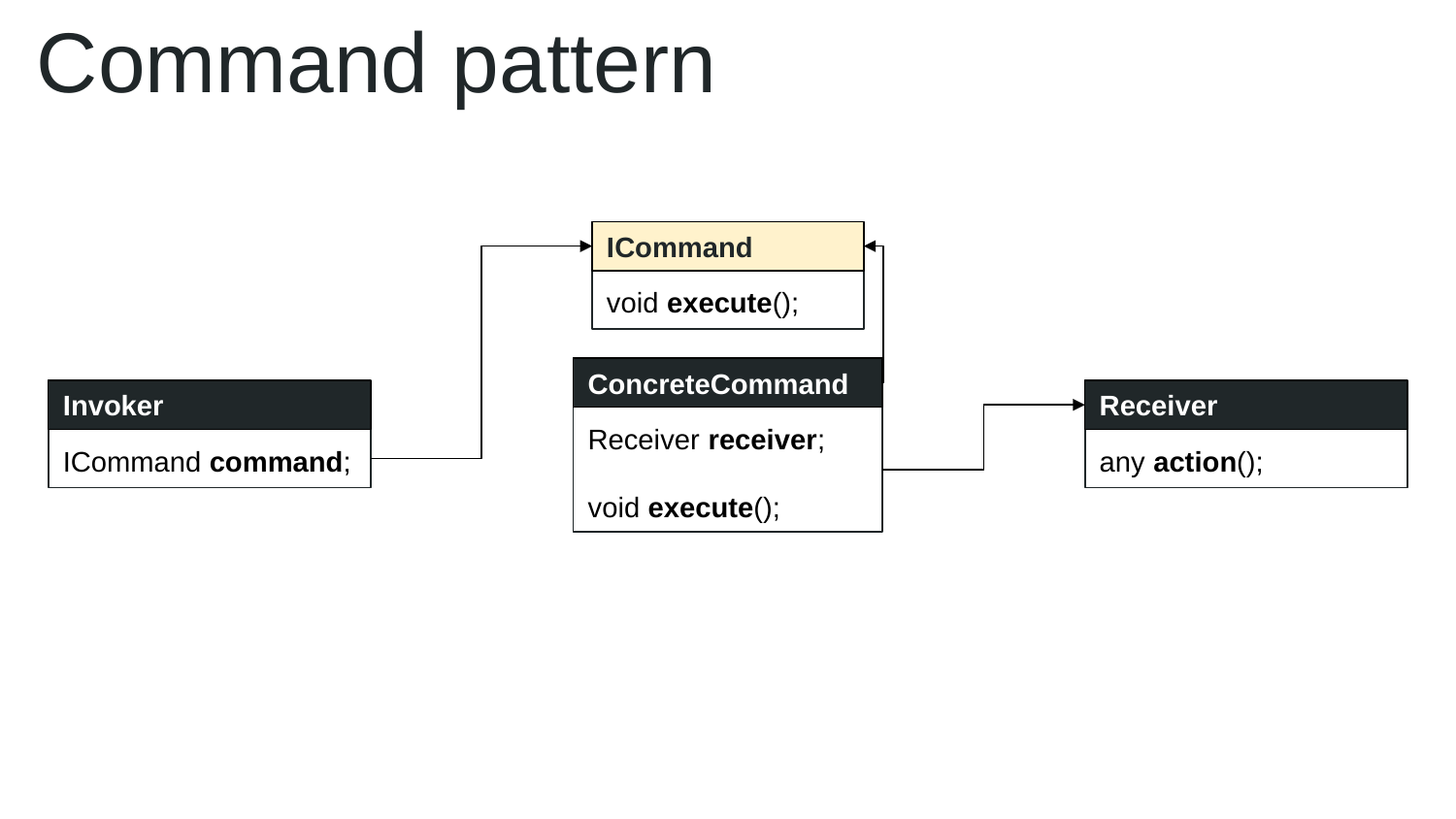

Command pattern
ICommand
void execute();
ConcreteCommand
Invoker
Receiver
Receiver receiver;

void execute();
ICommand command;
any action();